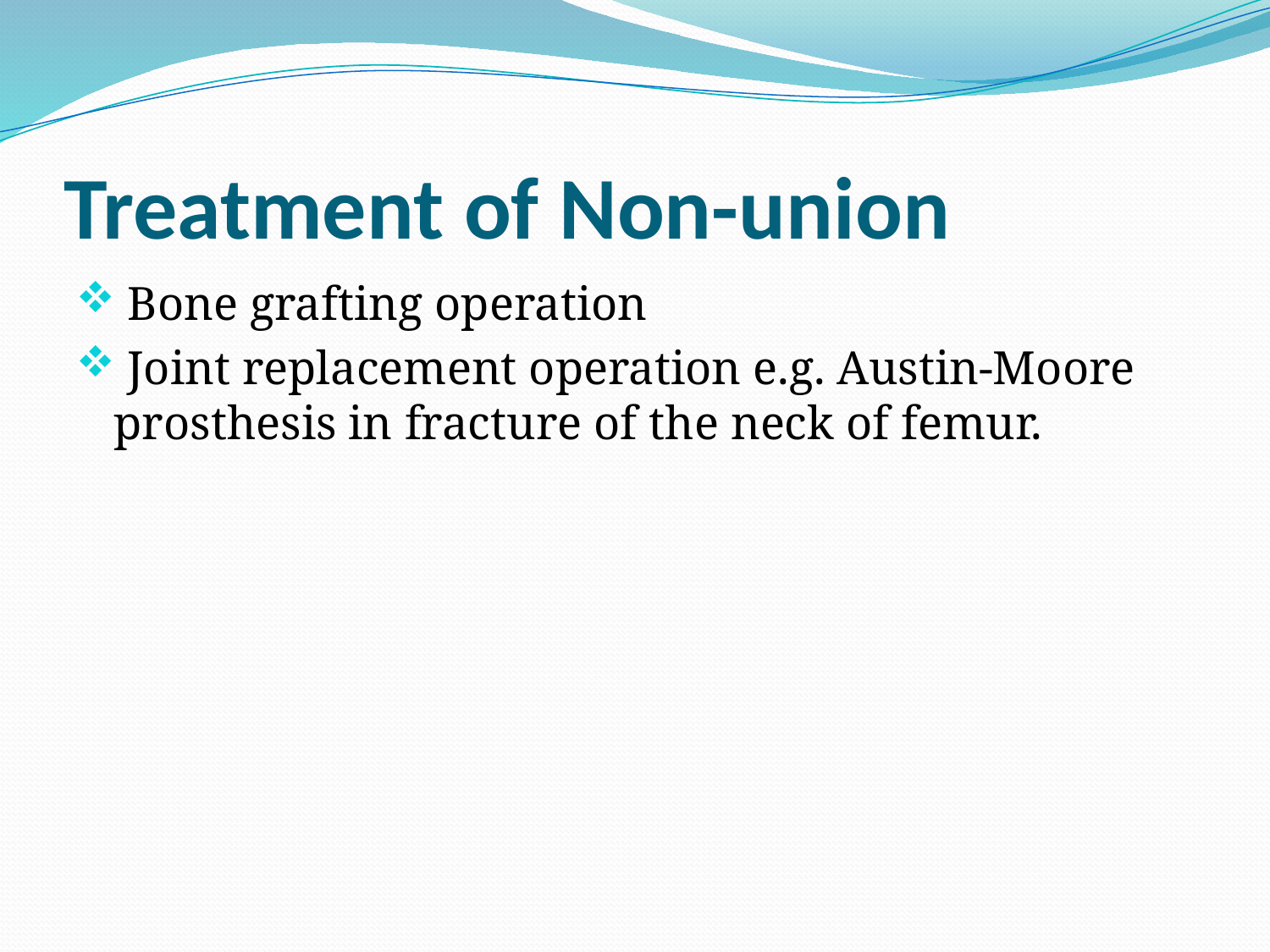

# Treatment of Non-union
 Bone grafting operation
 Joint replacement operation e.g. Austin-Moore prosthesis in fracture of the neck of femur.